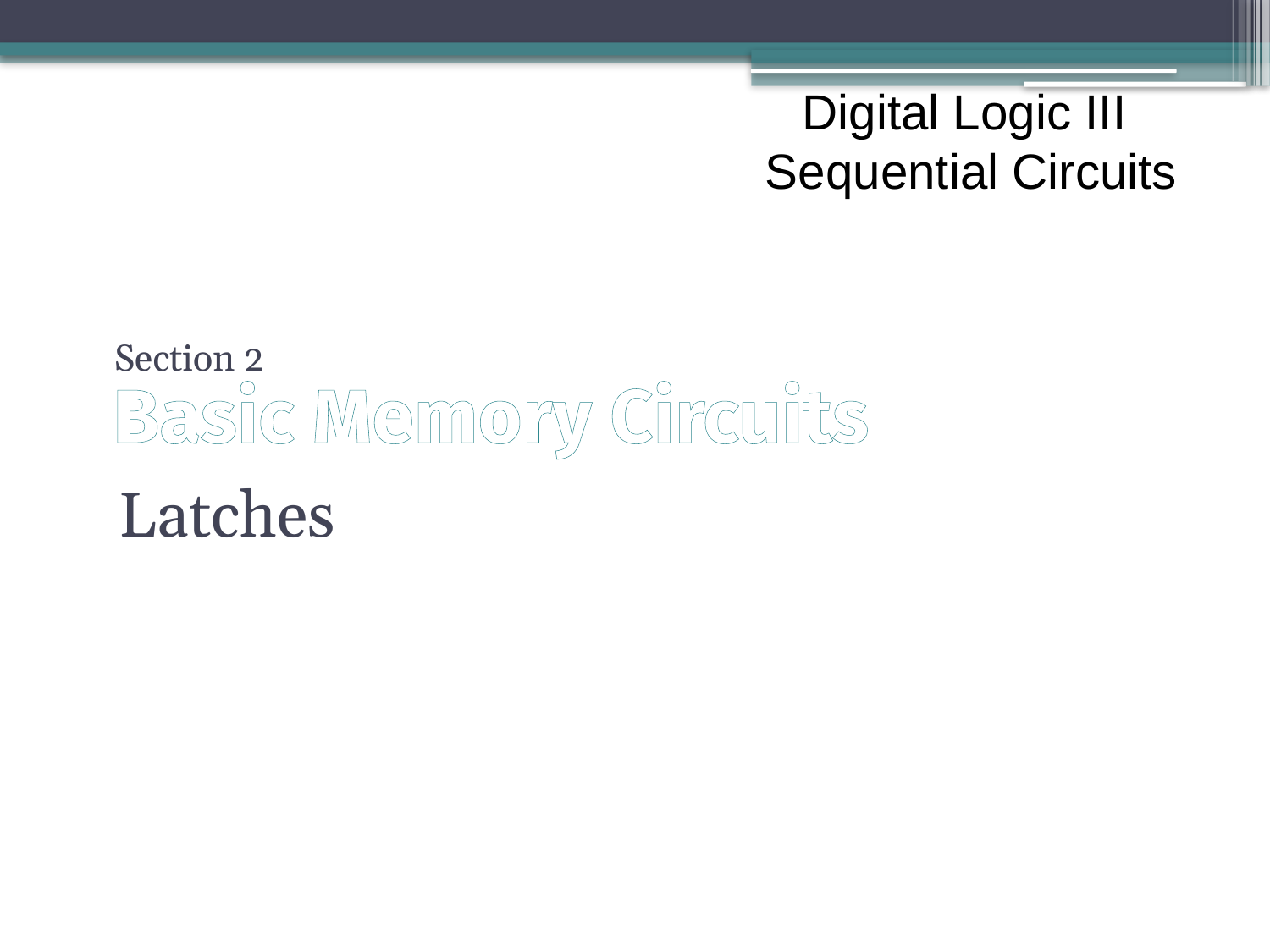

Digital Logic III
Sequential Circuits
# Basic Memory Circuits
Section 2
Latches